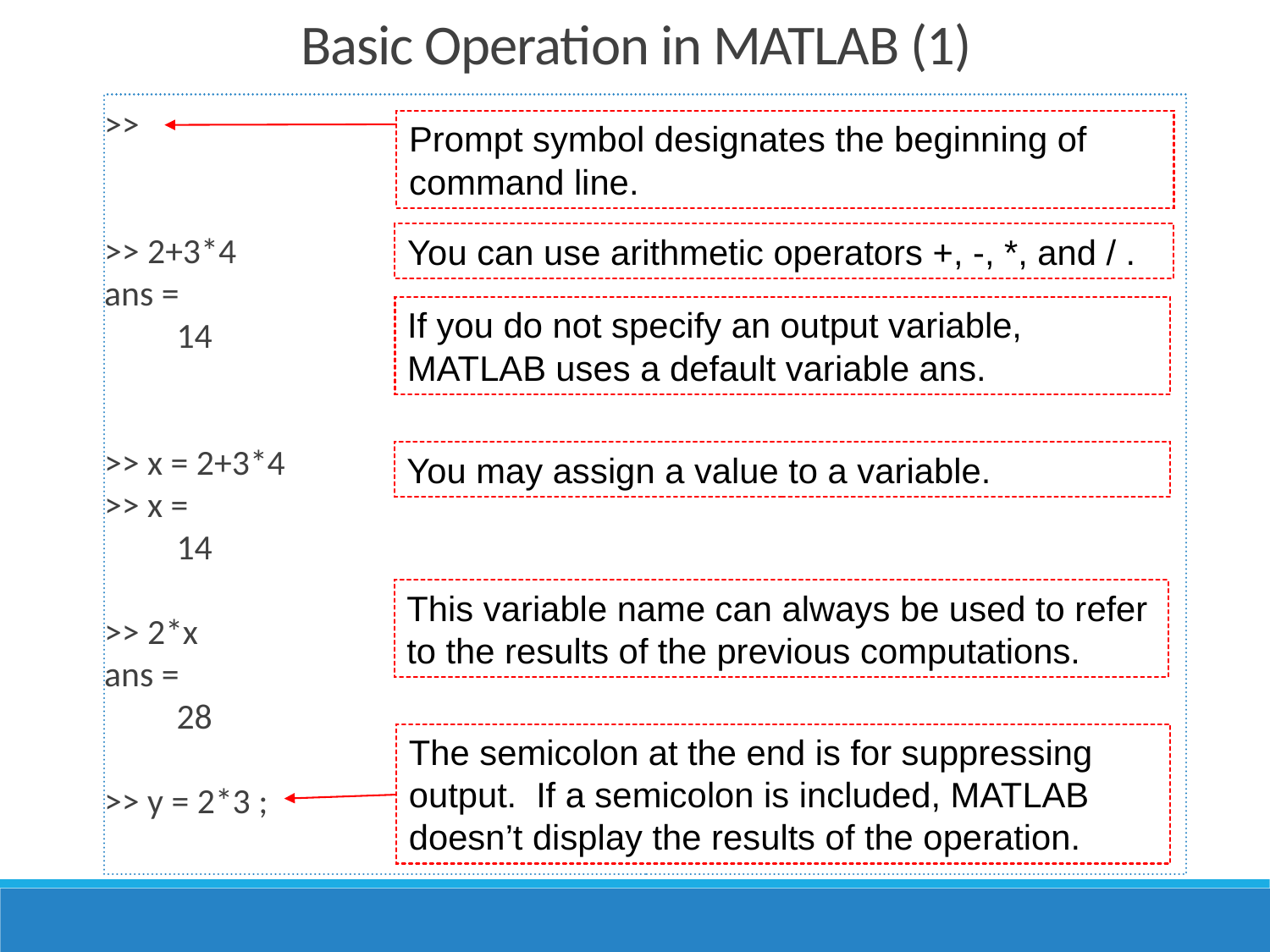

Basic Operation in MATLAB (1)
>>

>> 2+3*4
ans =
         14

>> x = 2+3*4
>> x =
         14

>> 2*x
ans =
         28

>> y = 2*3 ;
Prompt symbol designates the beginning of command line.
You can use arithmetic operators +, -, *, and / .
If you do not specify an output variable, MATLAB uses a default variable ans.
You may assign a value to a variable.
This variable name can always be used to refer to the results of the previous computations.
The semicolon at the end is for suppressing output.  If a semicolon is included, MATLAB doesn’t display the results of the operation.